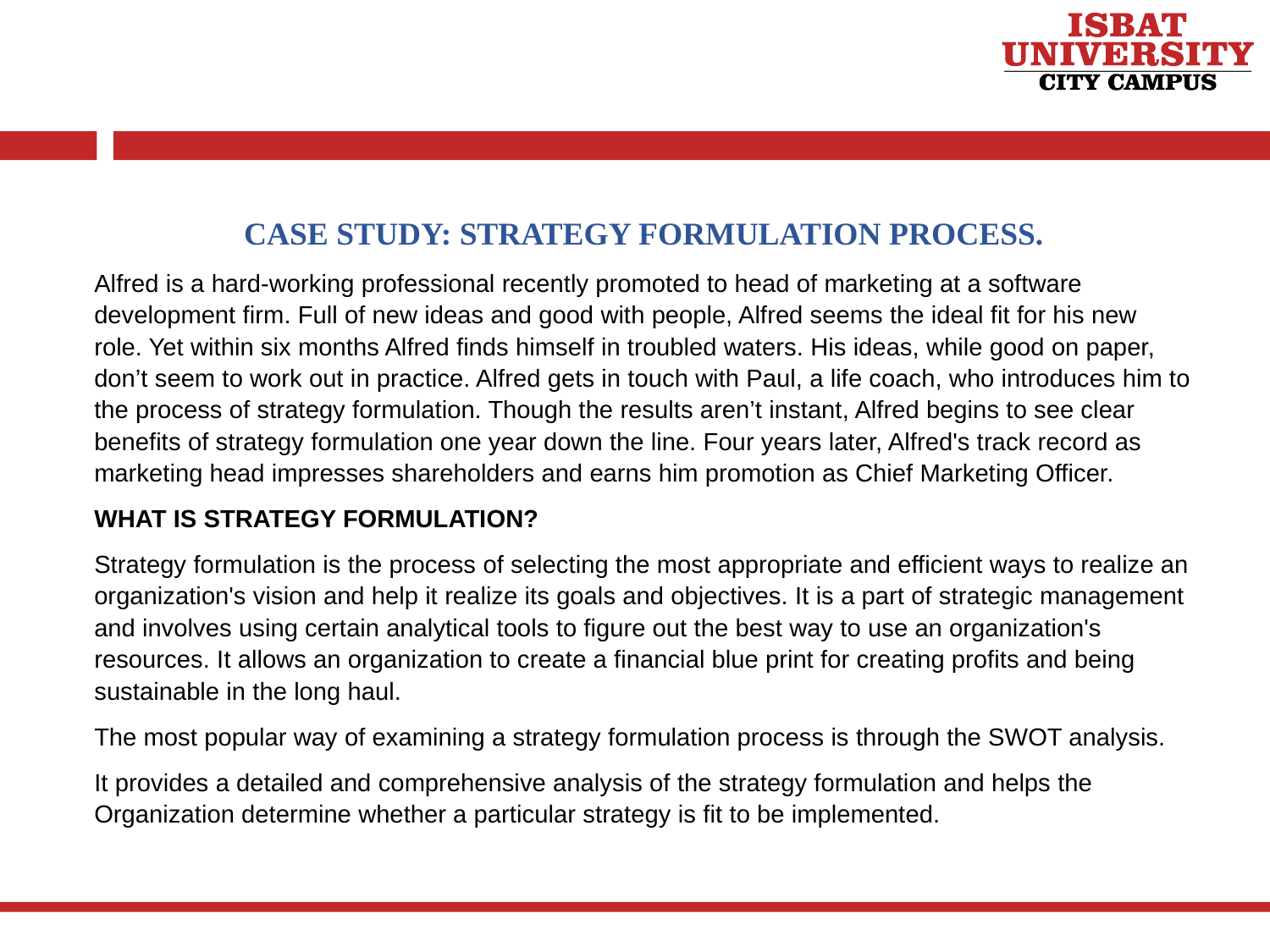

CASE STUDY: STRATEGY FORMULATION PROCESS.
Alfred is a hard-working professional recently promoted to head of marketing at a software development firm. Full of new ideas and good with people, Alfred seems the ideal fit for his new role. Yet within six months Alfred finds himself in troubled waters. His ideas, while good on paper, don’t seem to work out in practice. Alfred gets in touch with Paul, a life coach, who introduces him to the process of strategy formulation. Though the results aren’t instant, Alfred begins to see clear benefits of strategy formulation one year down the line. Four years later, Alfred's track record as marketing head impresses shareholders and earns him promotion as Chief Marketing Officer.
WHAT IS STRATEGY FORMULATION?
Strategy formulation is the process of selecting the most appropriate and efficient ways to realize an organization's vision and help it realize its goals and objectives. It is a part of strategic management and involves using certain analytical tools to figure out the best way to use an organization's resources. It allows an organization to create a financial blue print for creating profits and being sustainable in the long haul.
The most popular way of examining a strategy formulation process is through the SWOT analysis.
It provides a detailed and comprehensive analysis of the strategy formulation and helps the Organization determine whether a particular strategy is fit to be implemented.